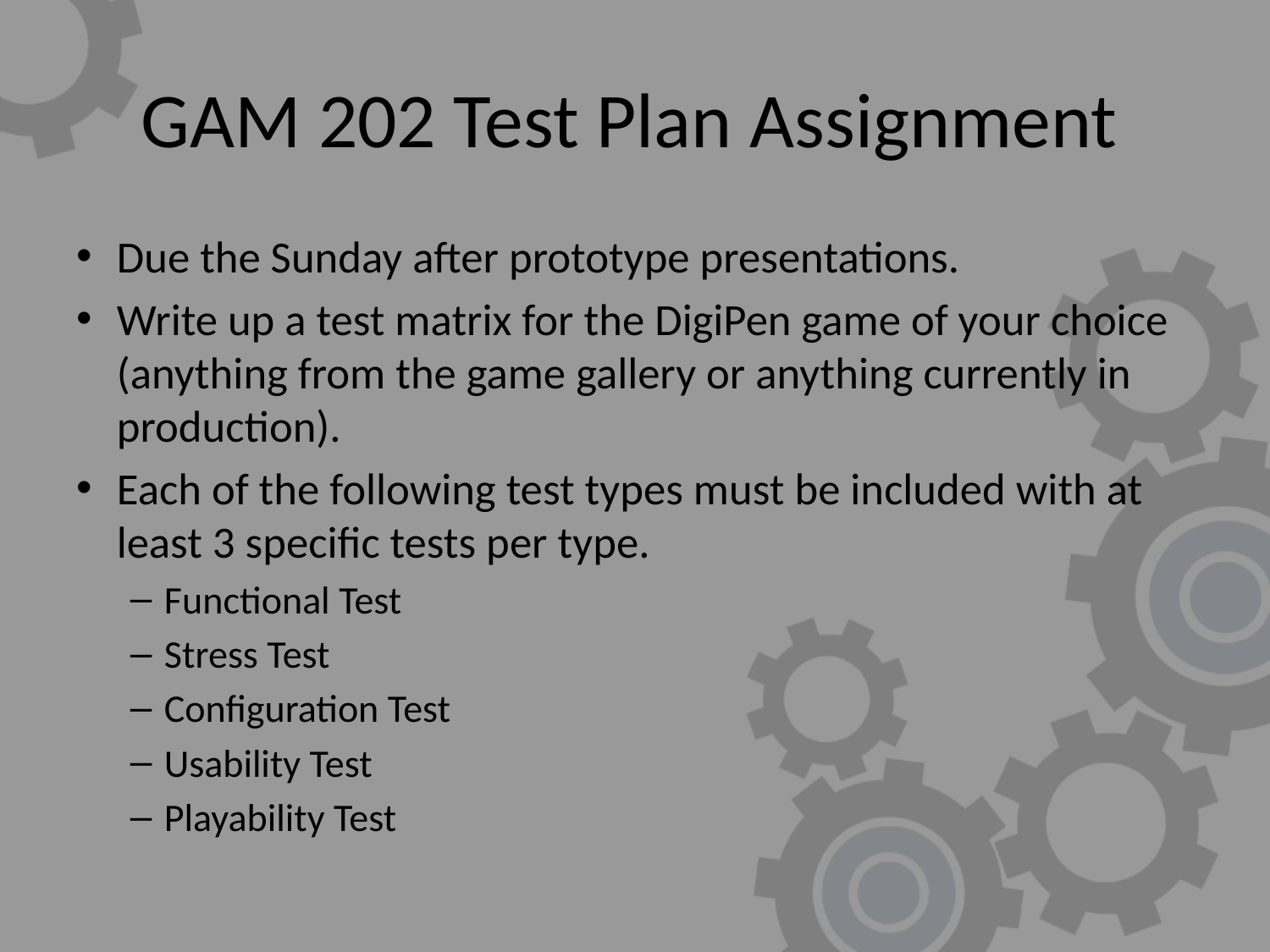

# GAM 202 Test Plan Assignment
Due the Sunday after prototype presentations.
Write up a test matrix for the DigiPen game of your choice (anything from the game gallery or anything currently in production).
Each of the following test types must be included with at least 3 specific tests per type.
Functional Test
Stress Test
Configuration Test
Usability Test
Playability Test